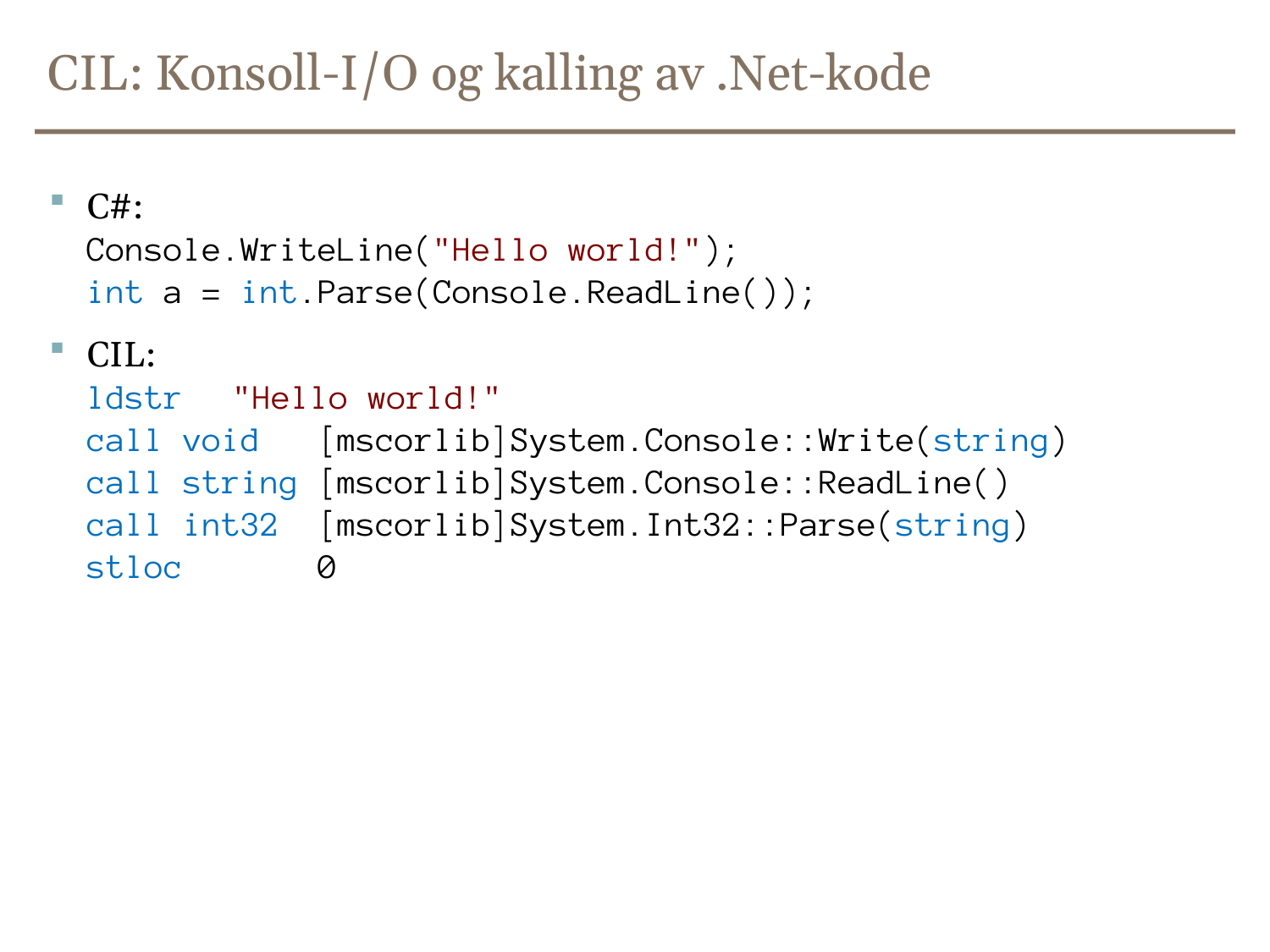

# CIL: Konsoll-I/O og kalling av .Net-kode
C#:
Console.WriteLine("Hello world!");
int a = int.Parse(Console.ReadLine());
CIL:
ldstr	 "Hello world!"
call void   [mscorlib]System.Console::Write(string)
call string [mscorlib]System.Console::ReadLine()
call int32  [mscorlib]System.Int32::Parse(string)
stloc       0